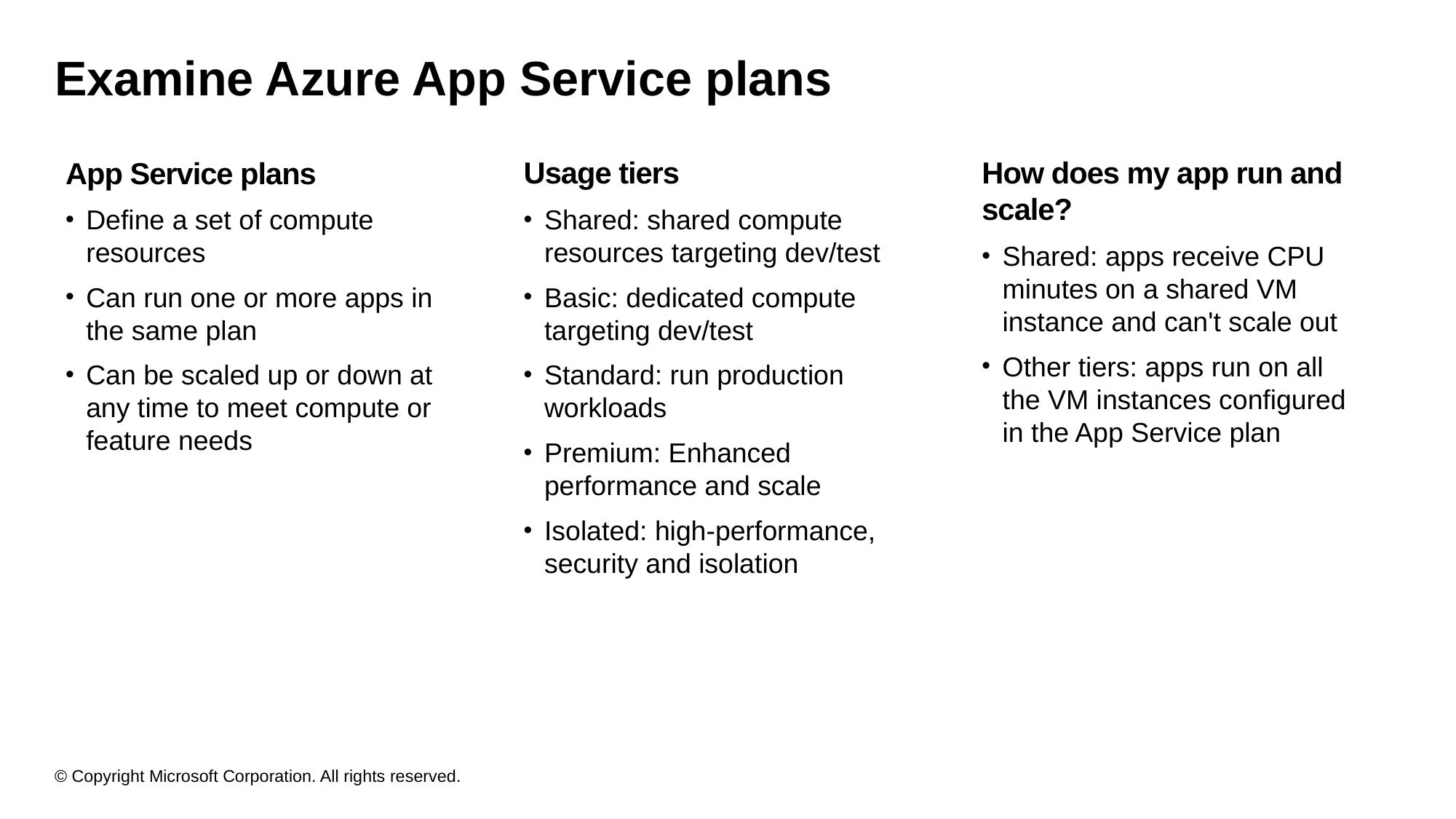

# Examine Azure App Service plans
How does my app run and scale?
Shared: apps receive CPU minutes on a shared VM instance and can't scale out
Other tiers: apps run on all the VM instances configured in the App Service plan
App Service plans
Define a set of compute resources
Can run one or more apps in the same plan
Can be scaled up or down at any time to meet compute or feature needs
Usage tiers
Shared: shared compute resources targeting dev/test
Basic: dedicated compute targeting dev/test
Standard: run production workloads
Premium: Enhanced performance and scale
Isolated: high-performance, security and isolation